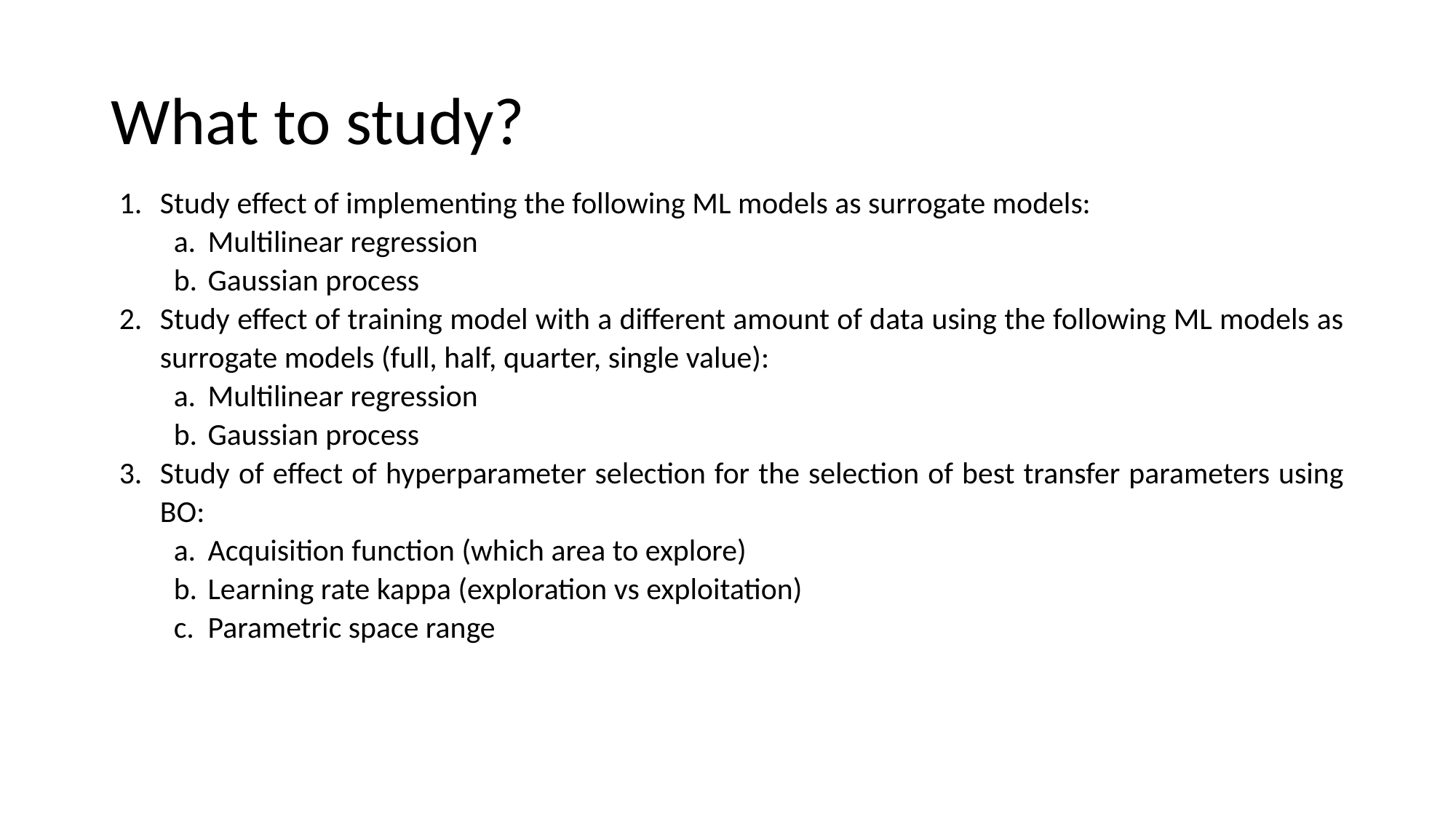

# What to study?
Study effect of implementing the following ML models as surrogate models:
Multilinear regression
Gaussian process
Study effect of training model with a different amount of data using the following ML models as surrogate models (full, half, quarter, single value):
Multilinear regression
Gaussian process
Study of effect of hyperparameter selection for the selection of best transfer parameters using BO:
Acquisition function (which area to explore)
Learning rate kappa (exploration vs exploitation)
Parametric space range